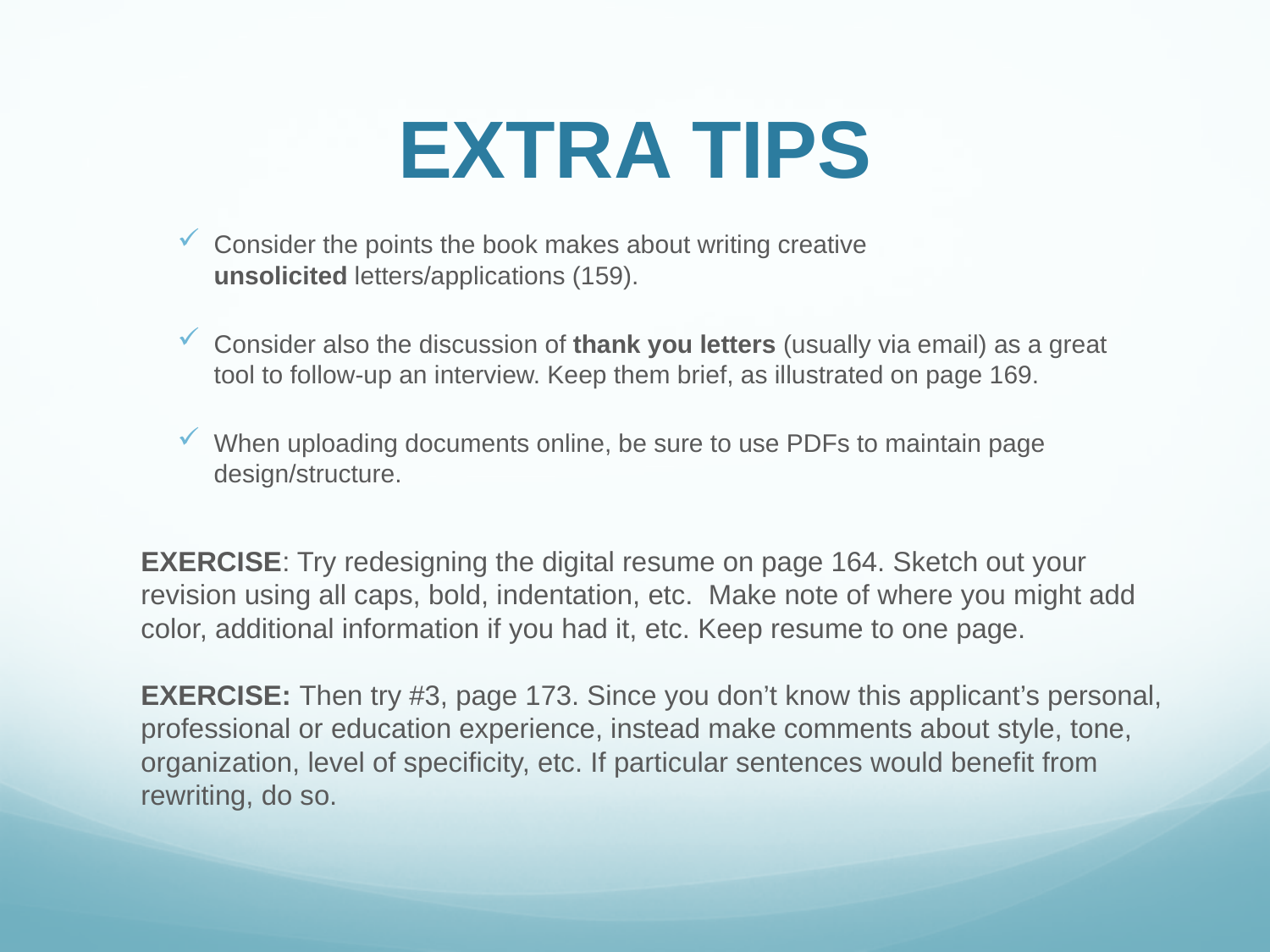

# EXTRA TIPS
Consider the points the book makes about writing creative unsolicited letters/applications (159).
Consider also the discussion of thank you letters (usually via email) as a great tool to follow-up an interview. Keep them brief, as illustrated on page 169.
When uploading documents online, be sure to use PDFs to maintain page design/structure.

EXERCISE: Try redesigning the digital resume on page 164. Sketch out your revision using all caps, bold, indentation, etc.  Make note of where you might add color, additional information if you had it, etc. Keep resume to one page.
EXERCISE: Then try #3, page 173. Since you don’t know this applicant’s personal, professional or education experience, instead make comments about style, tone, organization, level of specificity, etc. If particular sentences would benefit from rewriting, do so.